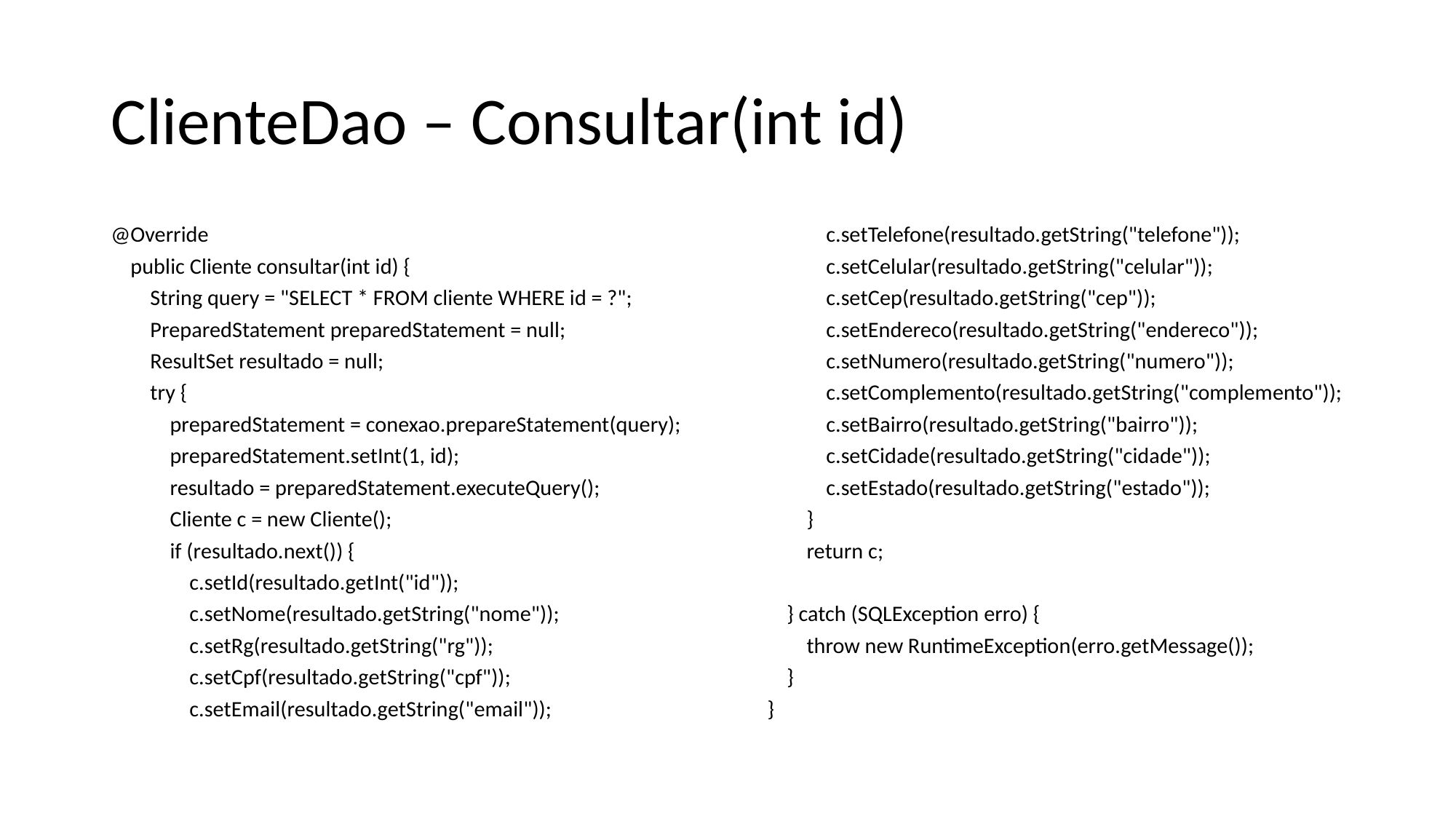

# ClienteDao – Consultar(int id)
@Override
    public Cliente consultar(int id) {
        String query = "SELECT * FROM cliente WHERE id = ?";
        PreparedStatement preparedStatement = null;
        ResultSet resultado = null;
        try {
            preparedStatement = conexao.prepareStatement(query);
            preparedStatement.setInt(1, id);
            resultado = preparedStatement.executeQuery();
            Cliente c = new Cliente();
            if (resultado.next()) {
                c.setId(resultado.getInt("id"));
                c.setNome(resultado.getString("nome"));
                c.setRg(resultado.getString("rg"));
                c.setCpf(resultado.getString("cpf"));
                c.setEmail(resultado.getString("email"));
                c.setTelefone(resultado.getString("telefone"));
                c.setCelular(resultado.getString("celular"));
                c.setCep(resultado.getString("cep"));
                c.setEndereco(resultado.getString("endereco"));
                c.setNumero(resultado.getString("numero"));
                c.setComplemento(resultado.getString("complemento"));
                c.setBairro(resultado.getString("bairro"));
                c.setCidade(resultado.getString("cidade"));
                c.setEstado(resultado.getString("estado"));
            }
            return c;

        } catch (SQLException erro) {
            throw new RuntimeException(erro.getMessage());
        }
    }